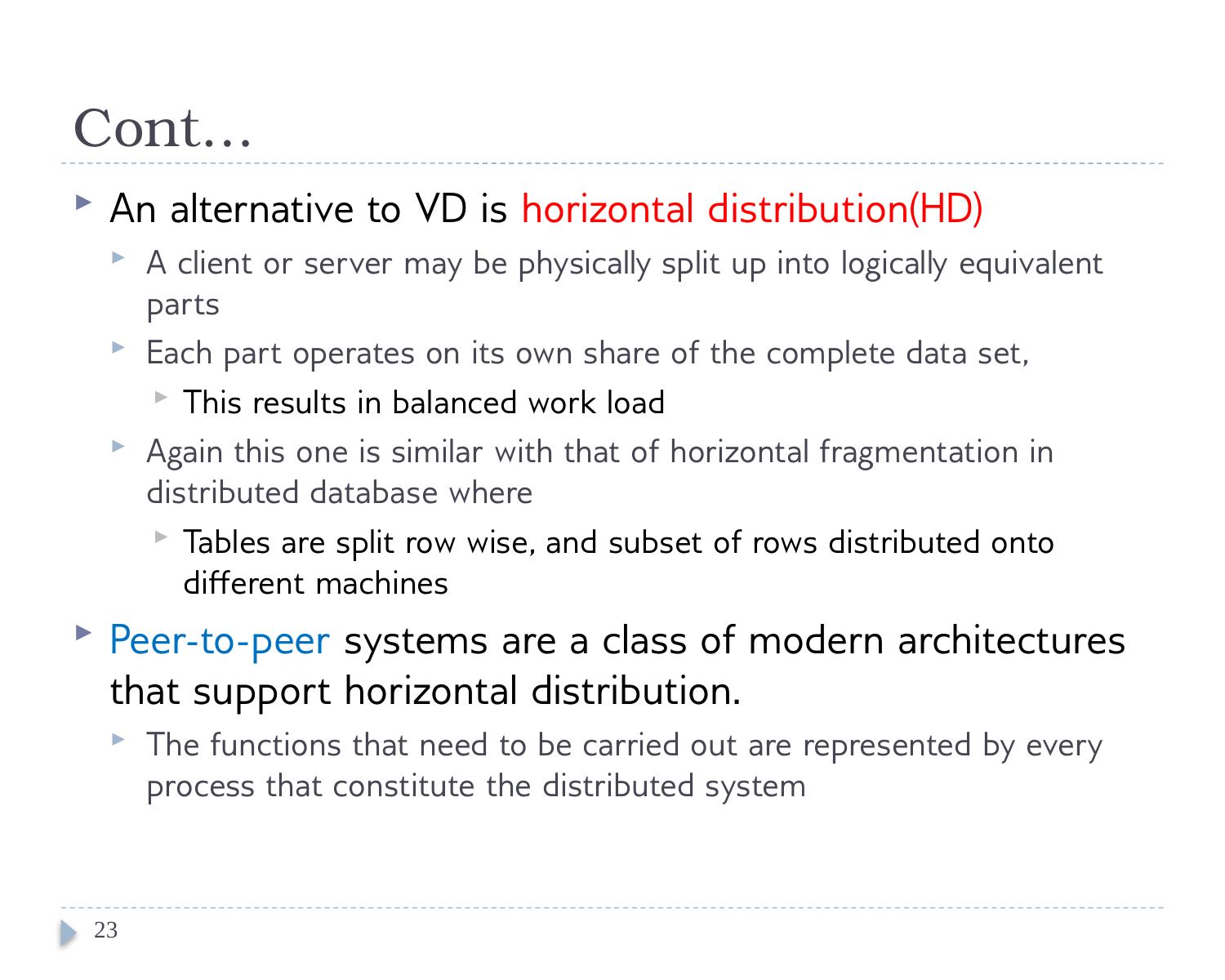

# Cont…
An alternative to VD is horizontal distribution(HD)
A client or server may be physically split up into logically equivalent parts
Each part operates on its own share of the complete data set,
This results in balanced work load
Again this one is similar with that of horizontal fragmentation in distributed database where
Tables are split row wise, and subset of rows distributed onto different machines
Peer-to-peer systems are a class of modern architectures that support horizontal distribution.
The functions that need to be carried out are represented by every process that constitute the distributed system

23